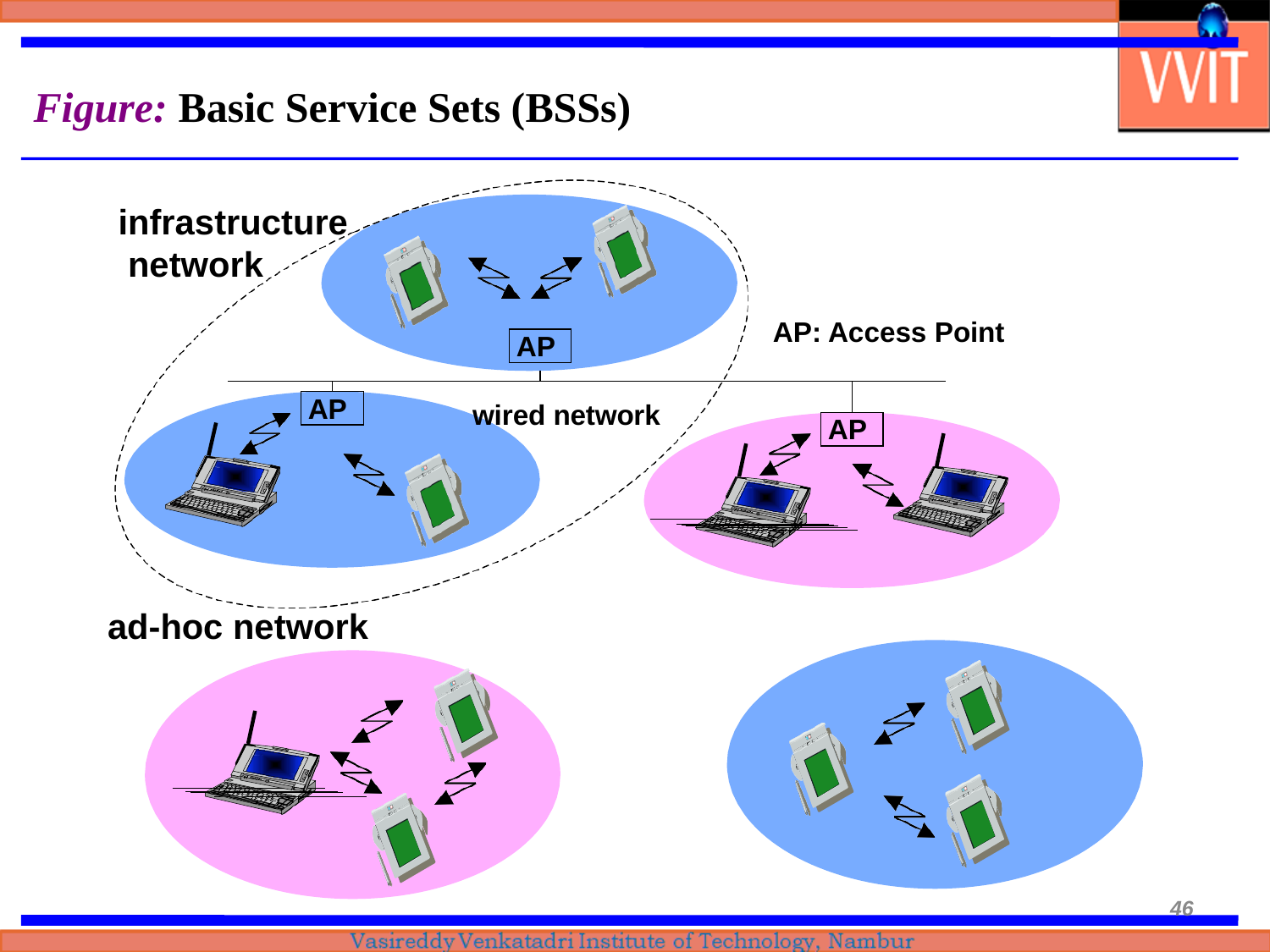

Figure: Basic Service Sets (BSSs)

infrastructure  network

AP: Access Point
AP
AP
wired network
AP
ad-hoc network

46